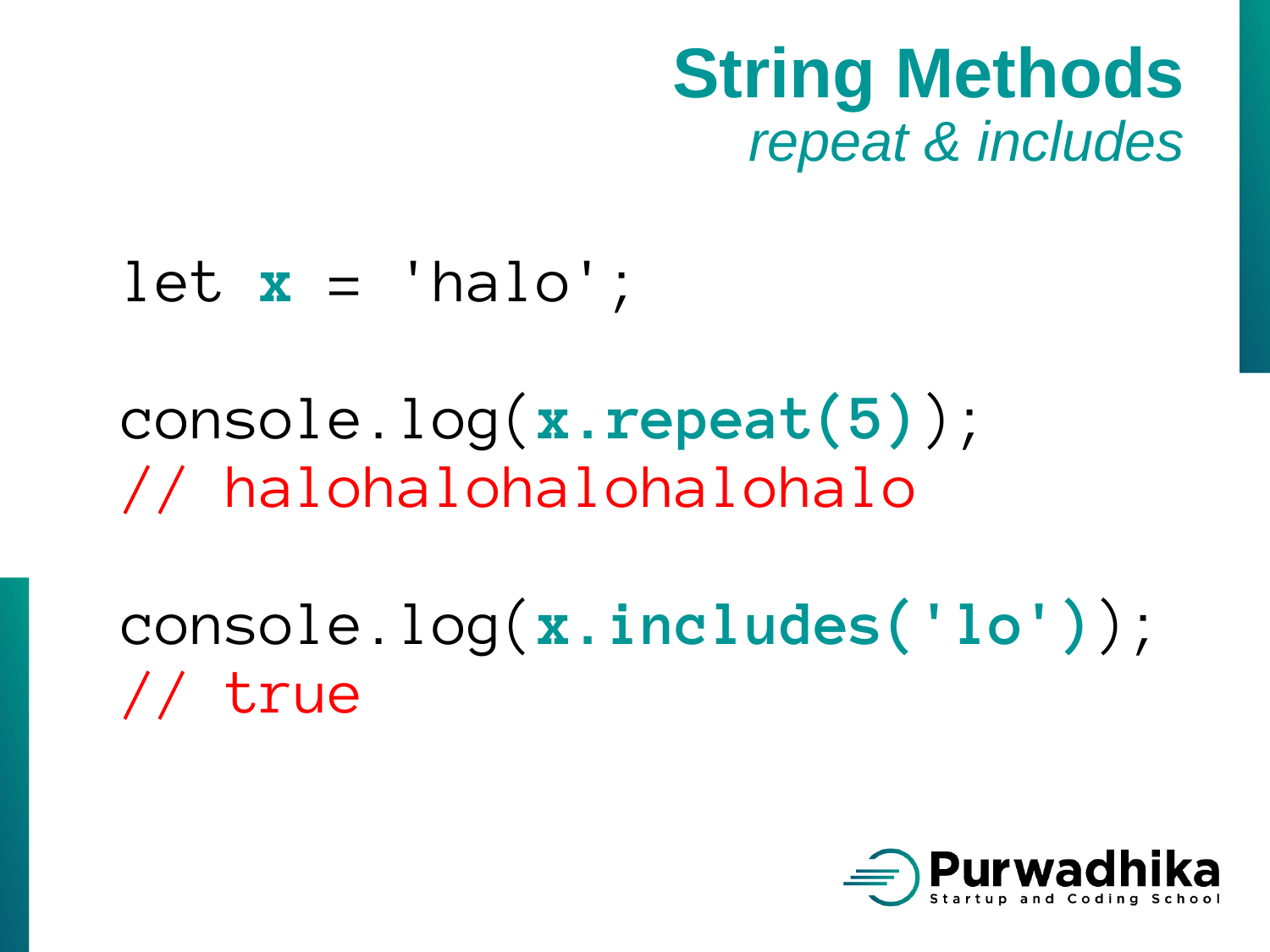

String Methods
repeat & includes
let x = 'halo';
console.log(x.repeat(5));
// halohalohalohalohalo

console.log(x.includes('lo'));
// true